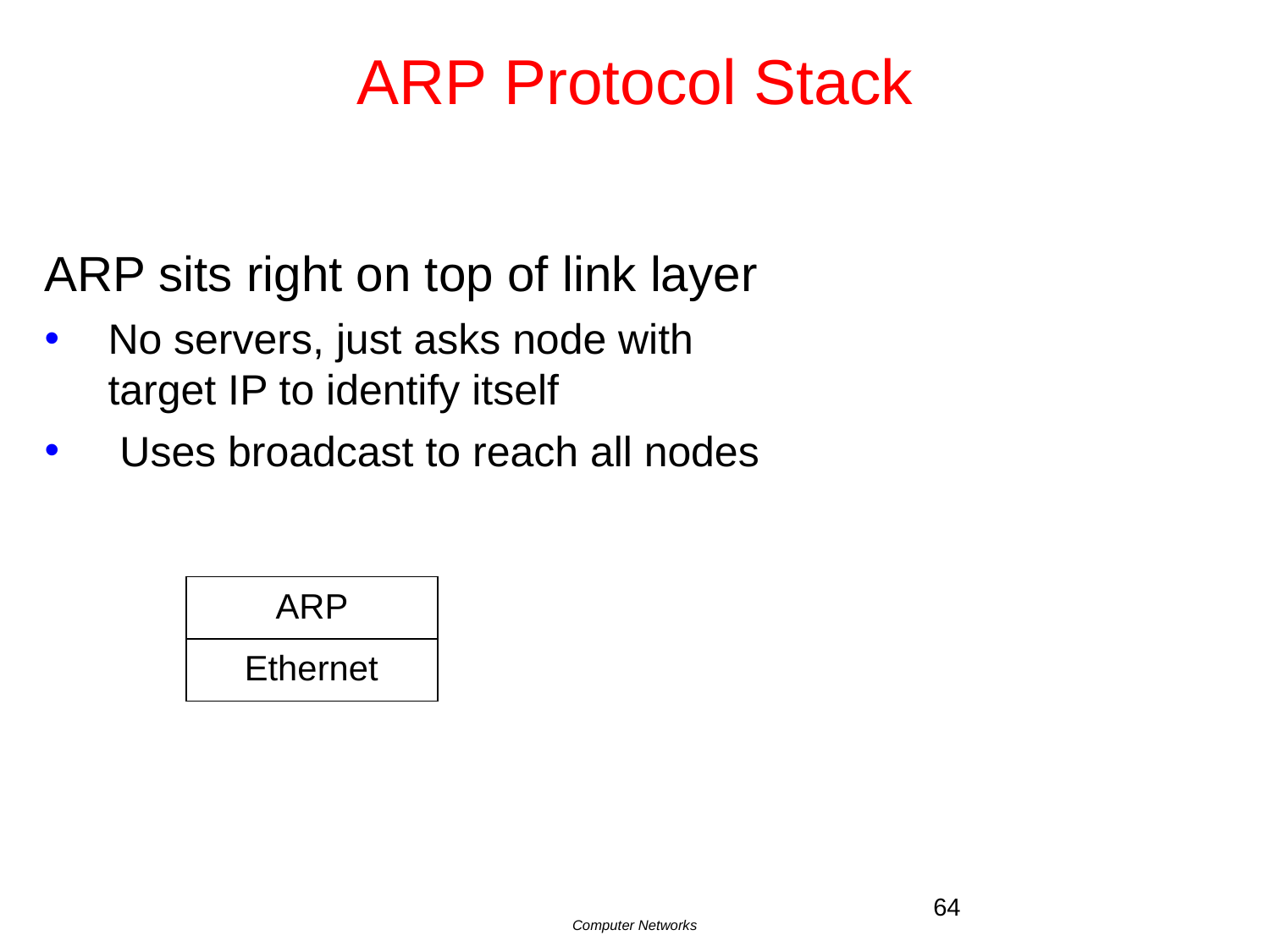

# ARP Protocol Stack
ARP sits right on top of link layer
No servers, just asks node with target IP to identify itself
 Uses broadcast to reach all nodes

ARP

Ethernet

64
Computer Networks